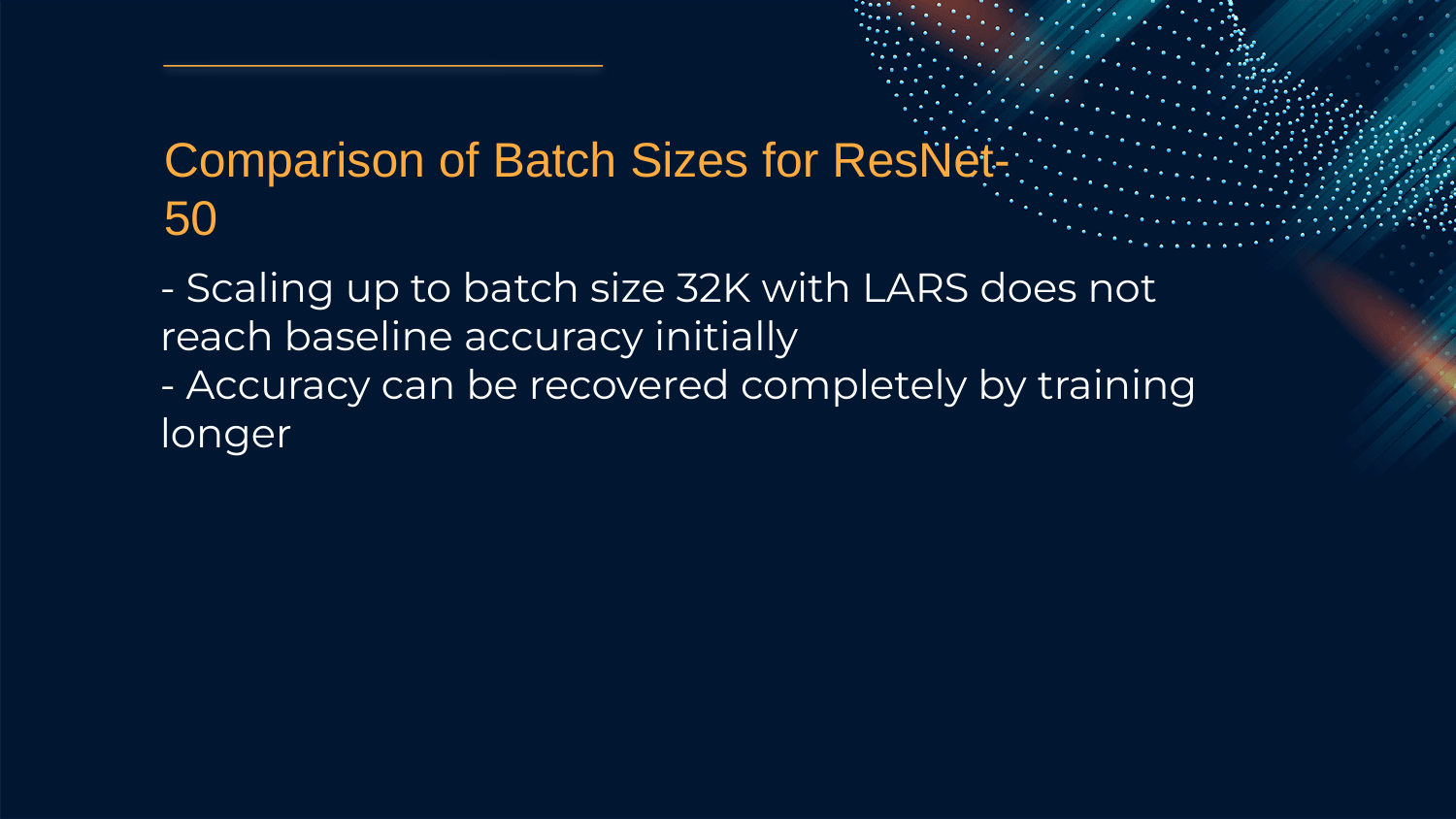

Comparison of Batch Sizes for ResNet-50

- Scaling up to batch size 32K with LARS does not reach baseline accuracy initially
- Accuracy can be recovered completely by training longer